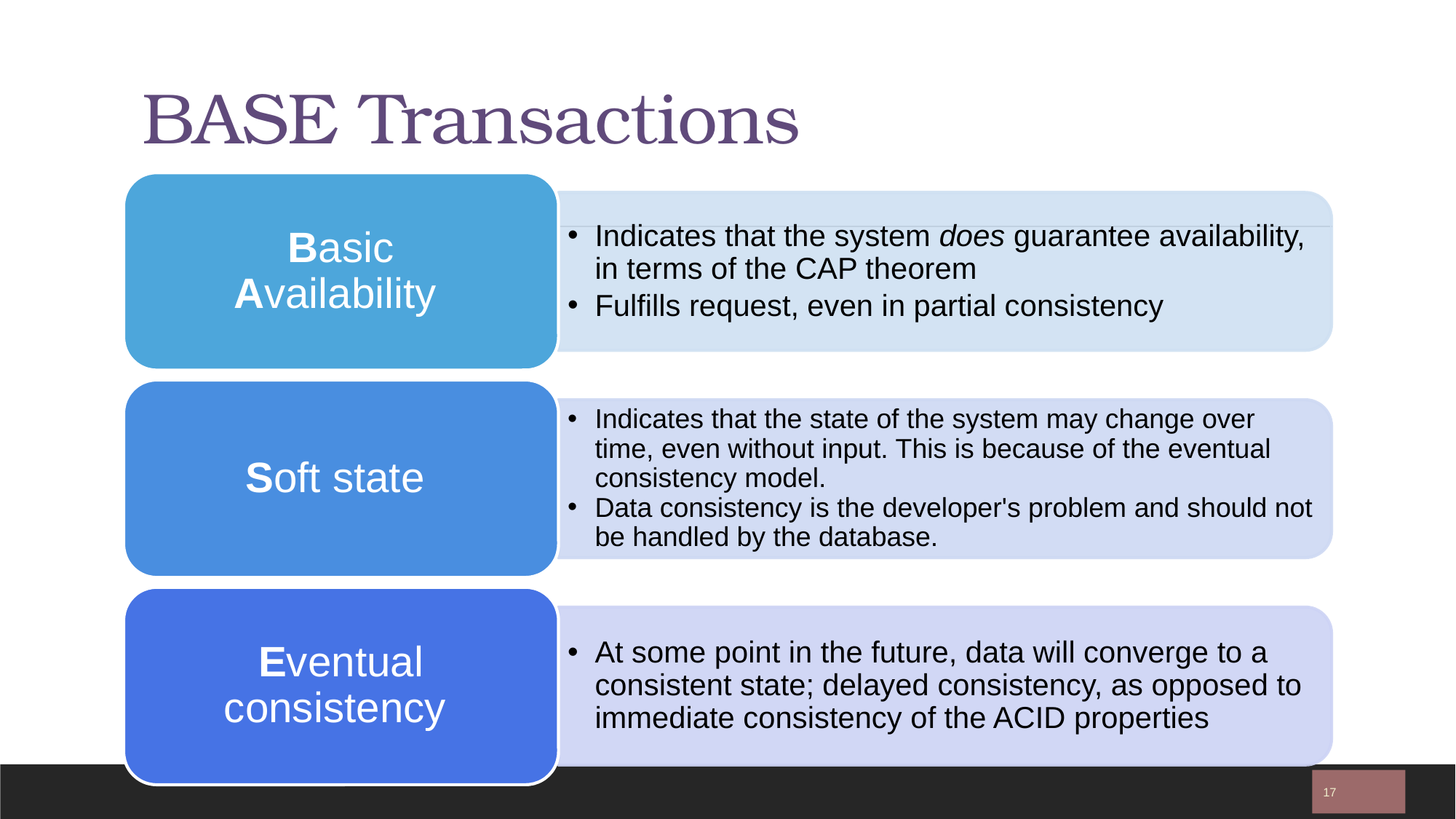

# BASE Transactions

Basic
Availability
Indicates that the system does guarantee availability, in terms of the CAP theorem
Fulfills request, even in partial consistency

Soft state
Indicates that the state of the system may change over time, even without input. This is because of the eventual consistency model.
Data consistency is the developer's problem and should not be handled by the database.

Eventual consistency
At some point in the future, data will converge to a consistent state; delayed consistency, as opposed to immediate consistency of the ACID properties
17